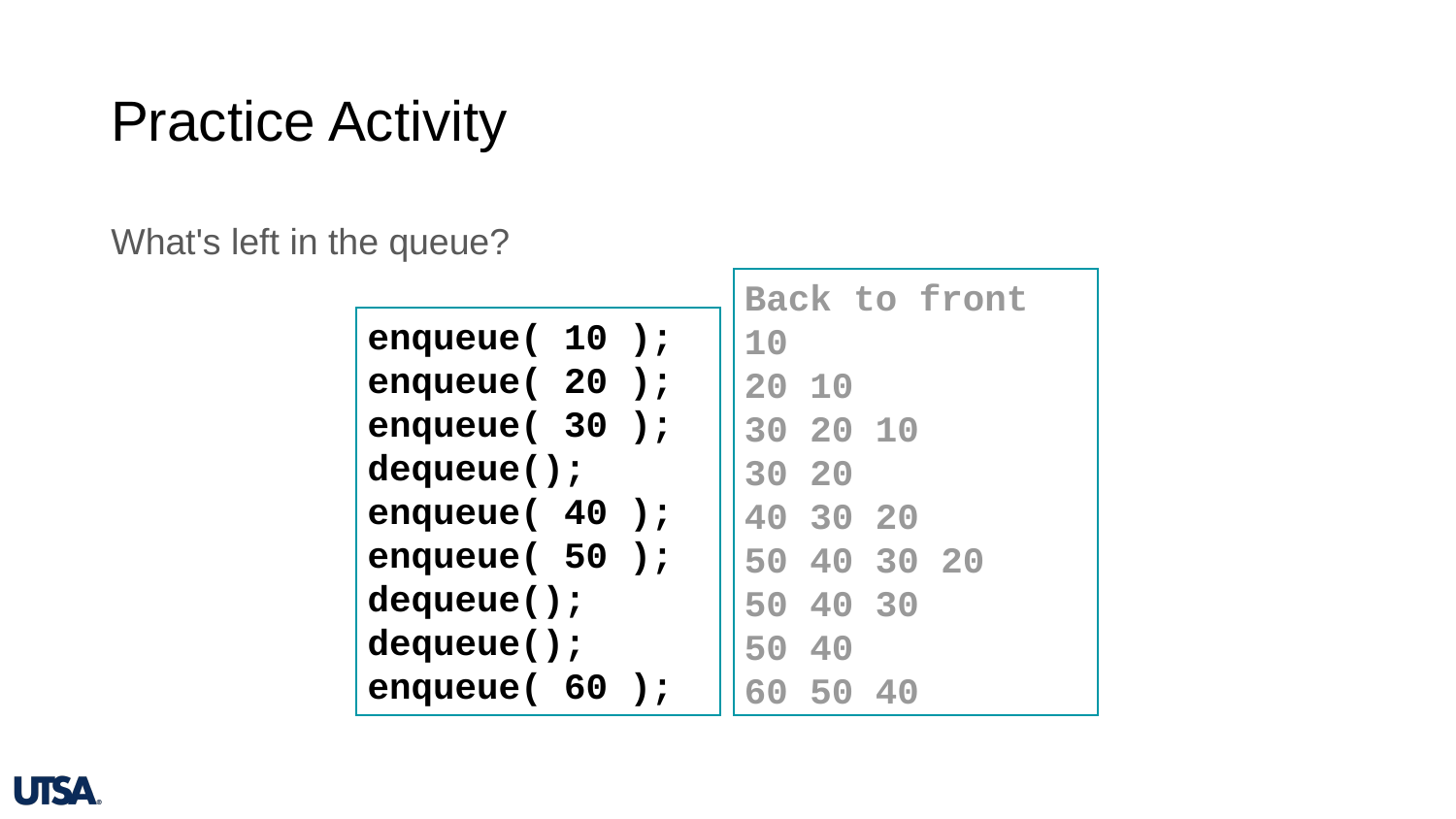

# Practice Activity
What's left in the queue?
Back to front
10
20 10
30 20 10
30 20
40 30 20
50 40 30 20
50 40 30
50 40
60 50 40

enqueue( 10 );
enqueue( 20 );
enqueue( 30 );
dequeue();
enqueue( 40 );
enqueue( 50 );
dequeue();
dequeue();
enqueue( 60 );